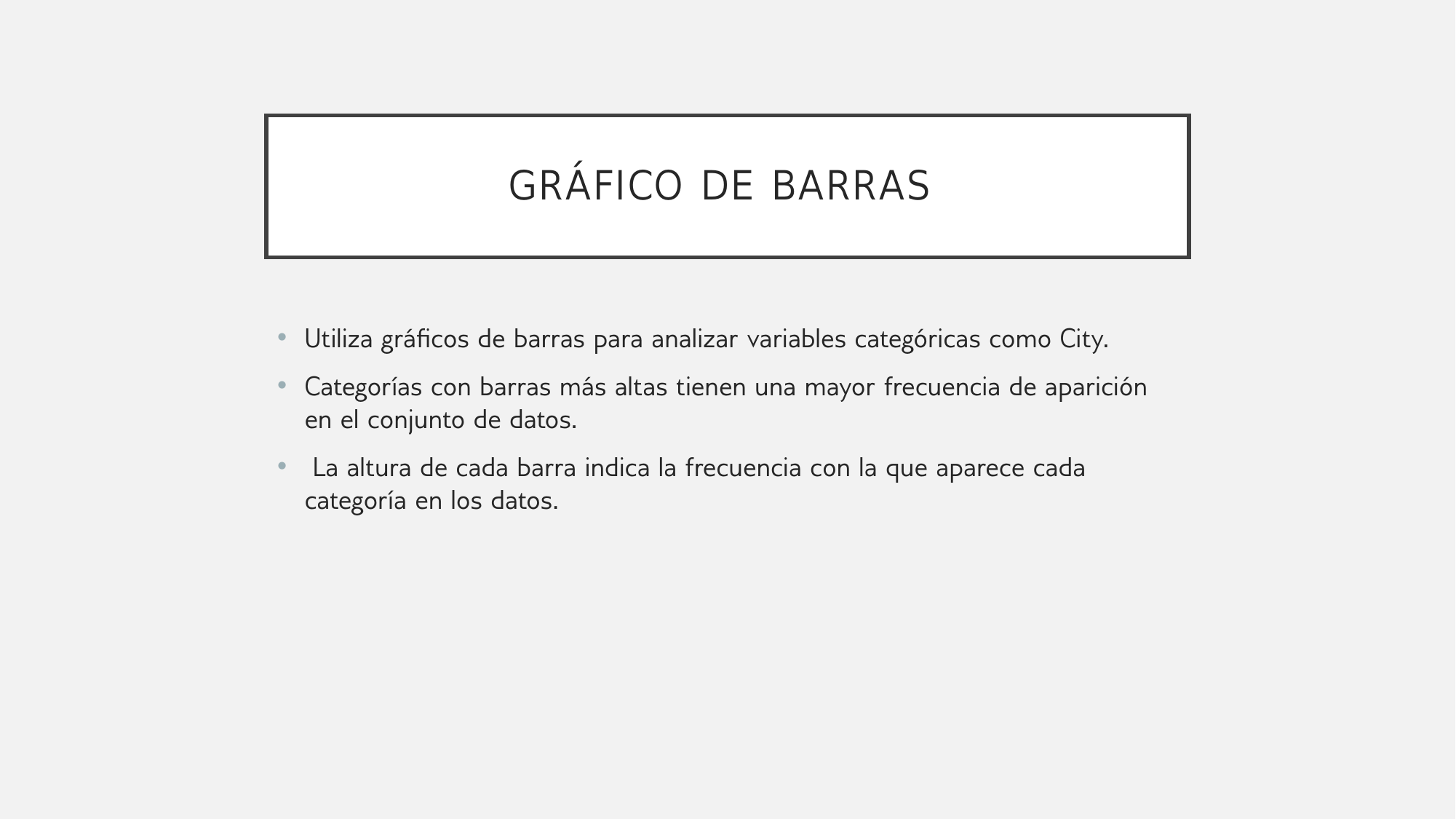

# Gráfico de barras
Utiliza gráficos de barras para analizar variables categóricas como City.
Categorías con barras más altas tienen una mayor frecuencia de aparición en el conjunto de datos.
 La altura de cada barra indica la frecuencia con la que aparece cada categoría en los datos.